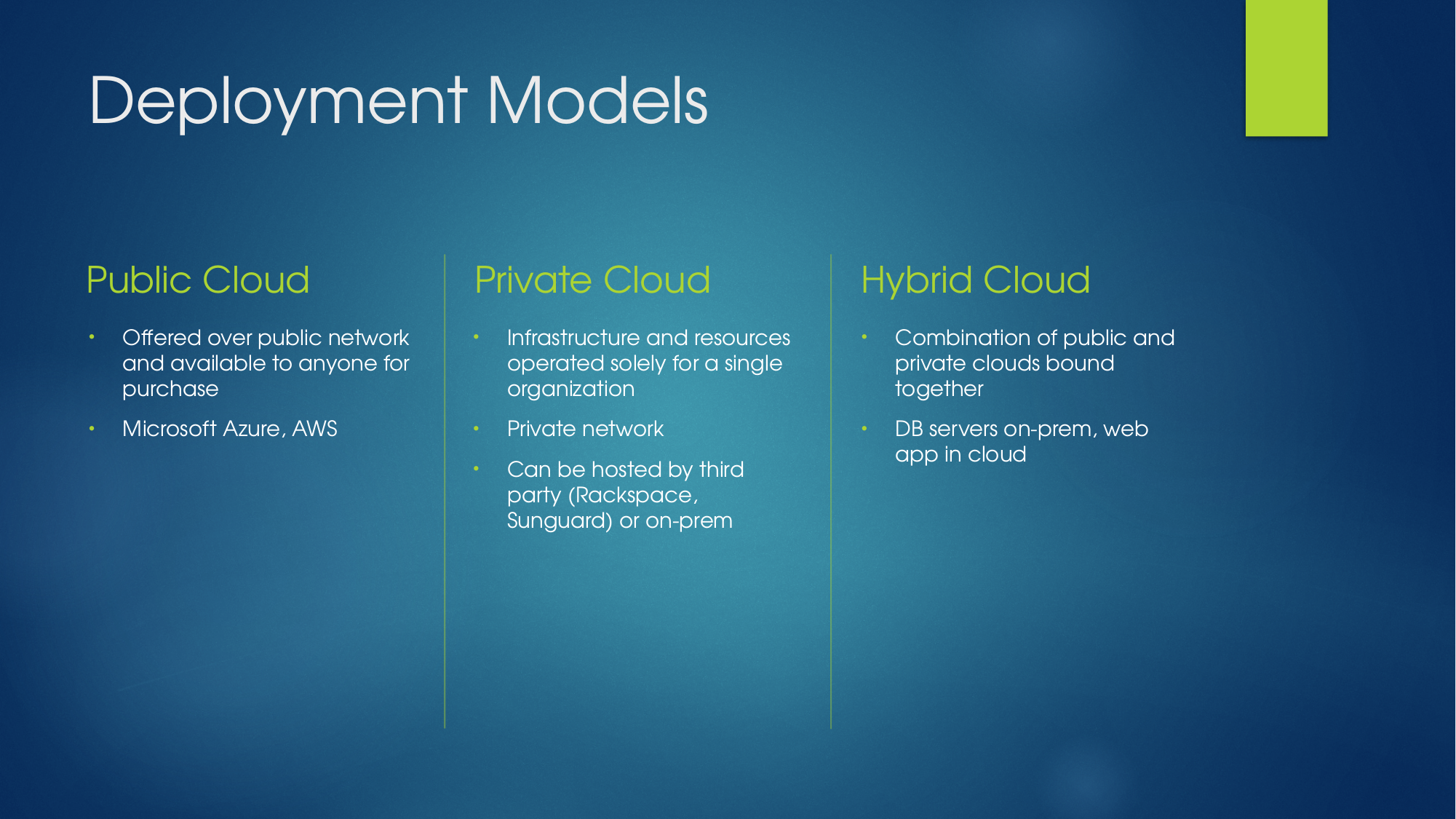

# Deployment Models
Public Cloud
Private Cloud
Hybrid Cloud
Offered over public network and available to anyone for purchase
Microsoft Azure, AWS

Infrastructure and resources operated solely for a single organization
Private network
Can be hosted by third party (Rackspace, Sunguard) or on-prem

Combination of public and private clouds bound together
DB servers on-prem, web app in cloud